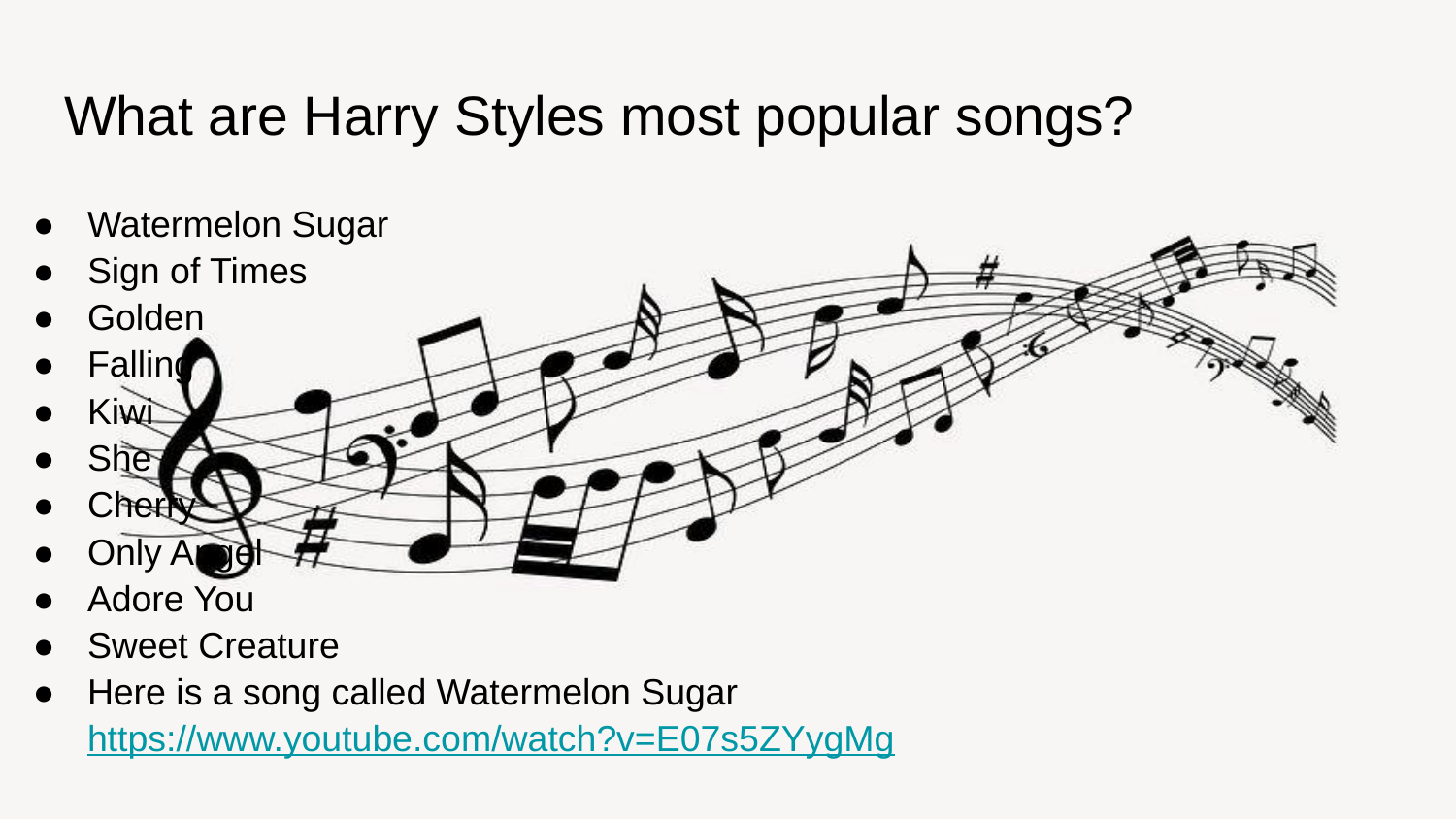

# What are Harry Styles most popular songs?
Watermelon Sugar
Sign of Times
Golden
Falling
Kiwi
She
Cherry
Only Angel
Adore You
Sweet Creature
Here is a song called Watermelon Sugar https://www.youtube.com/watch?v=E07s5ZYygMg